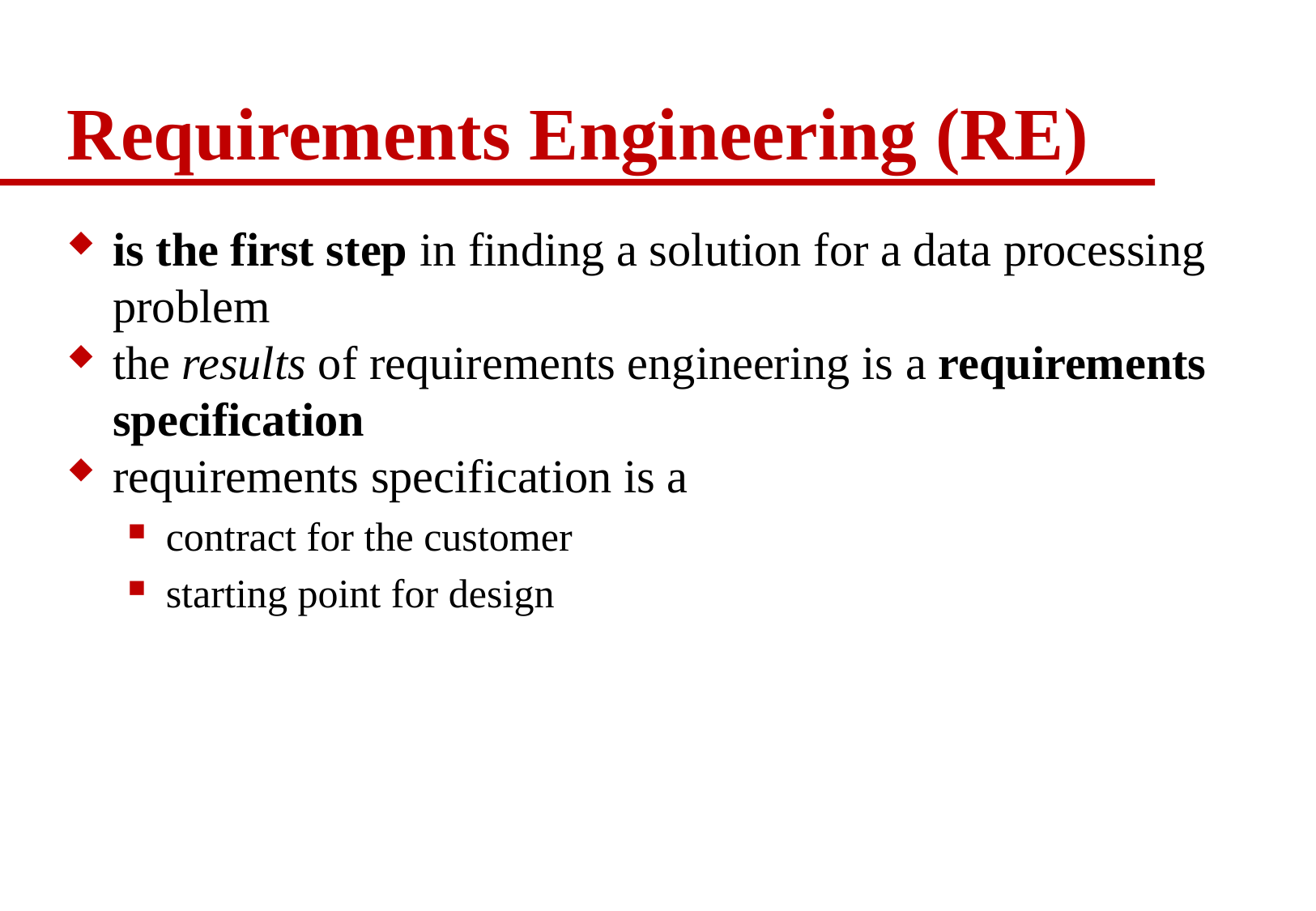

# Requirements Engineering (RE)
is the first step in finding a solution for a data processing problem
the results of requirements engineering is a requirements specification
requirements specification is a
contract for the customer
starting point for design